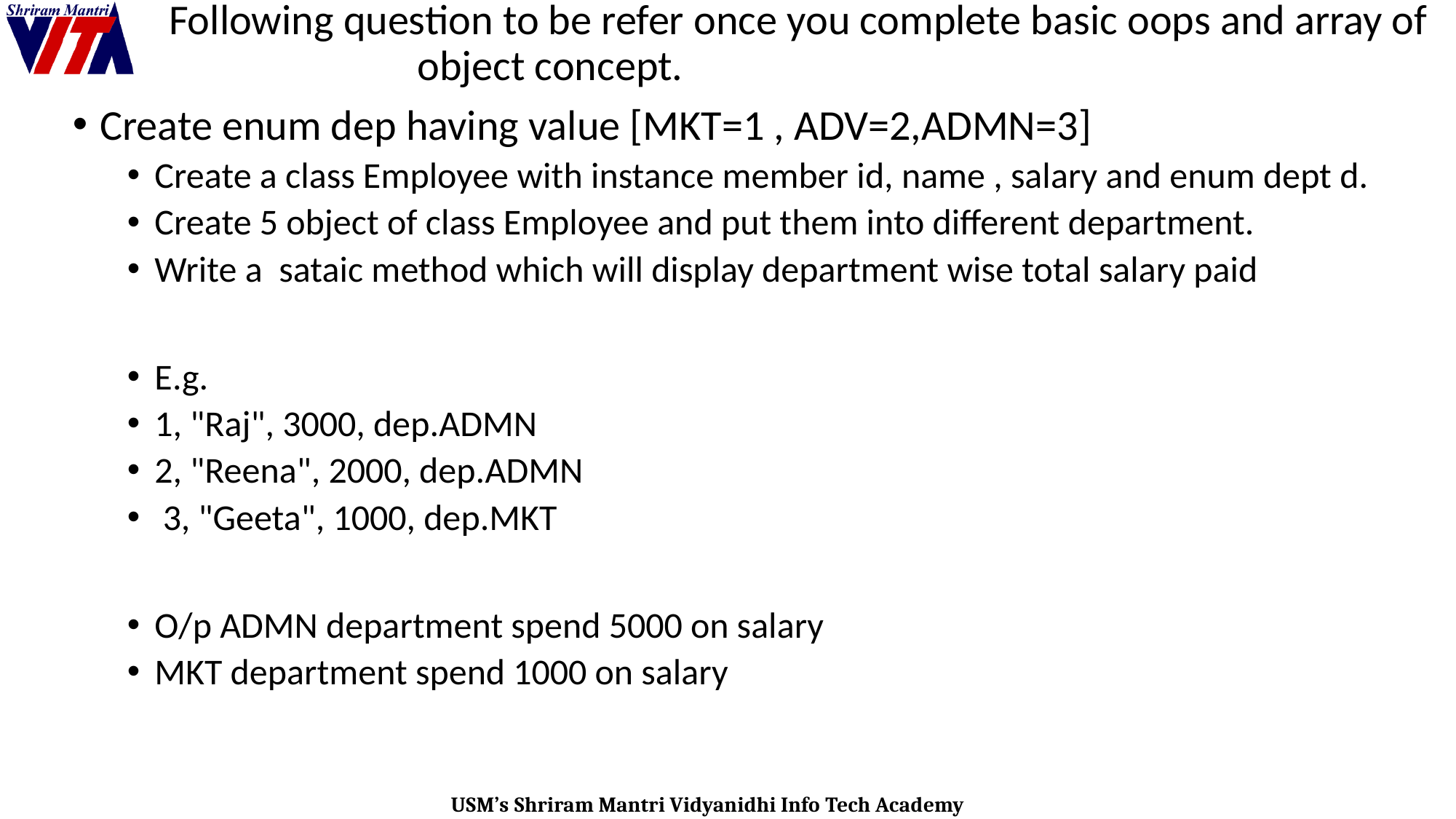

# Following question to be refer once you complete basic oops and array of                              object concept.
Create enum dep having value [MKT=1 , ADV=2,ADMN=3]
Create a class Employee with instance member id, name , salary and enum dept d.
Create 5 object of class Employee and put them into different department.
Write a  sataic method which will display department wise total salary paid

E.g.
1, "Raj", 3000, dep.ADMN
2, "Reena", 2000, dep.ADMN
 3, "Geeta", 1000, dep.MKT

O/p ADMN department spend 5000 on salary
MKT department spend 1000 on salary